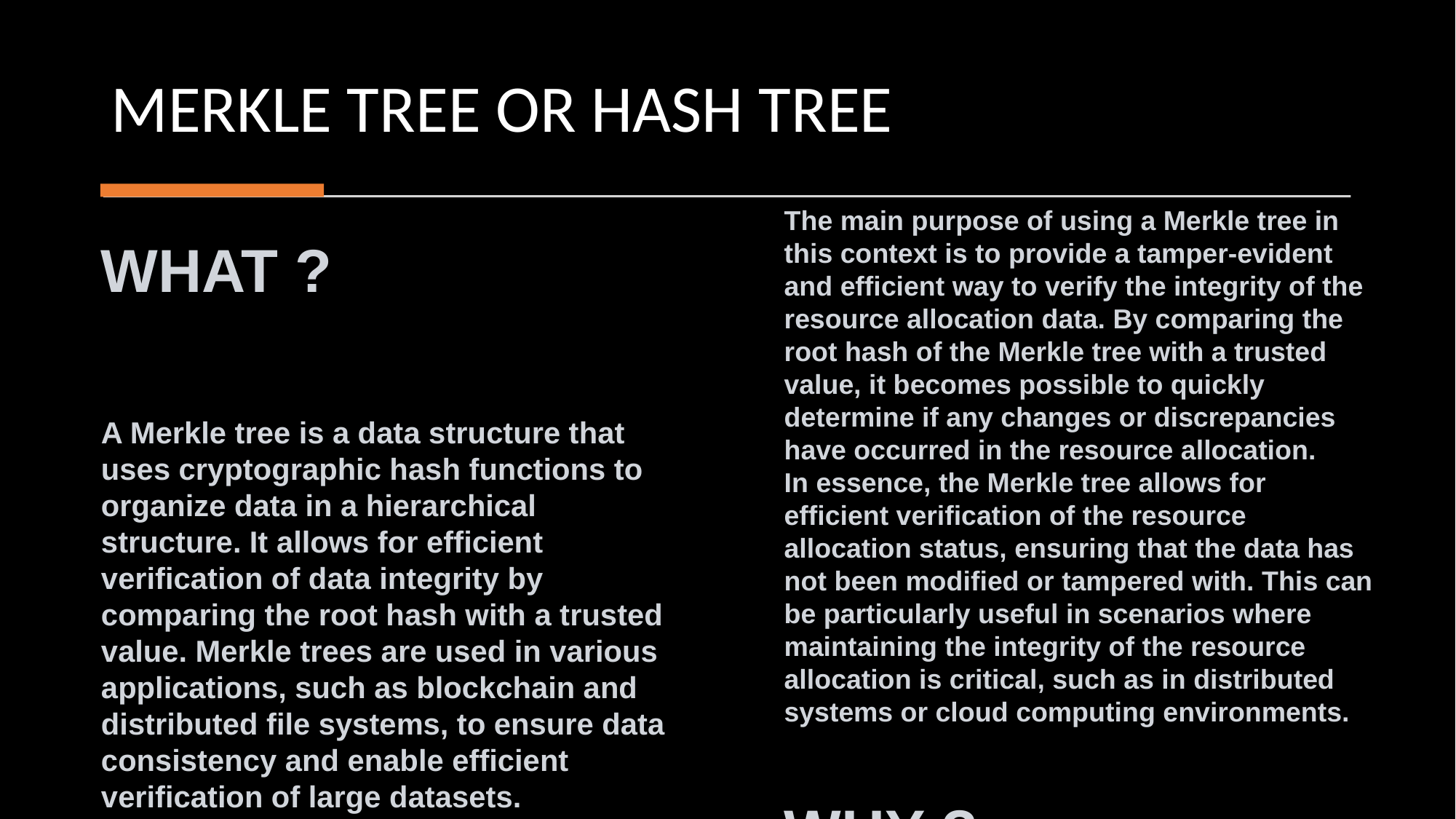

# MERKLE TREE OR HASH TREE

The main purpose of using a Merkle tree in this context is to provide a tamper-evident and efficient way to verify the integrity of the resource allocation data. By comparing the root hash of the Merkle tree with a trusted value, it becomes possible to quickly determine if any changes or discrepancies have occurred in the resource allocation.
In essence, the Merkle tree allows for efficient verification of the resource allocation status, ensuring that the data has not been modified or tampered with. This can be particularly useful in scenarios where maintaining the integrity of the resource allocation is critical, such as in distributed systems or cloud computing environments.

WHY ?
WHAT ?

A Merkle tree is a data structure that uses cryptographic hash functions to organize data in a hierarchical structure. It allows for efficient verification of data integrity by comparing the root hash with a trusted value. Merkle trees are used in various applications, such as blockchain and distributed file systems, to ensure data consistency and enable efficient verification of large datasets.